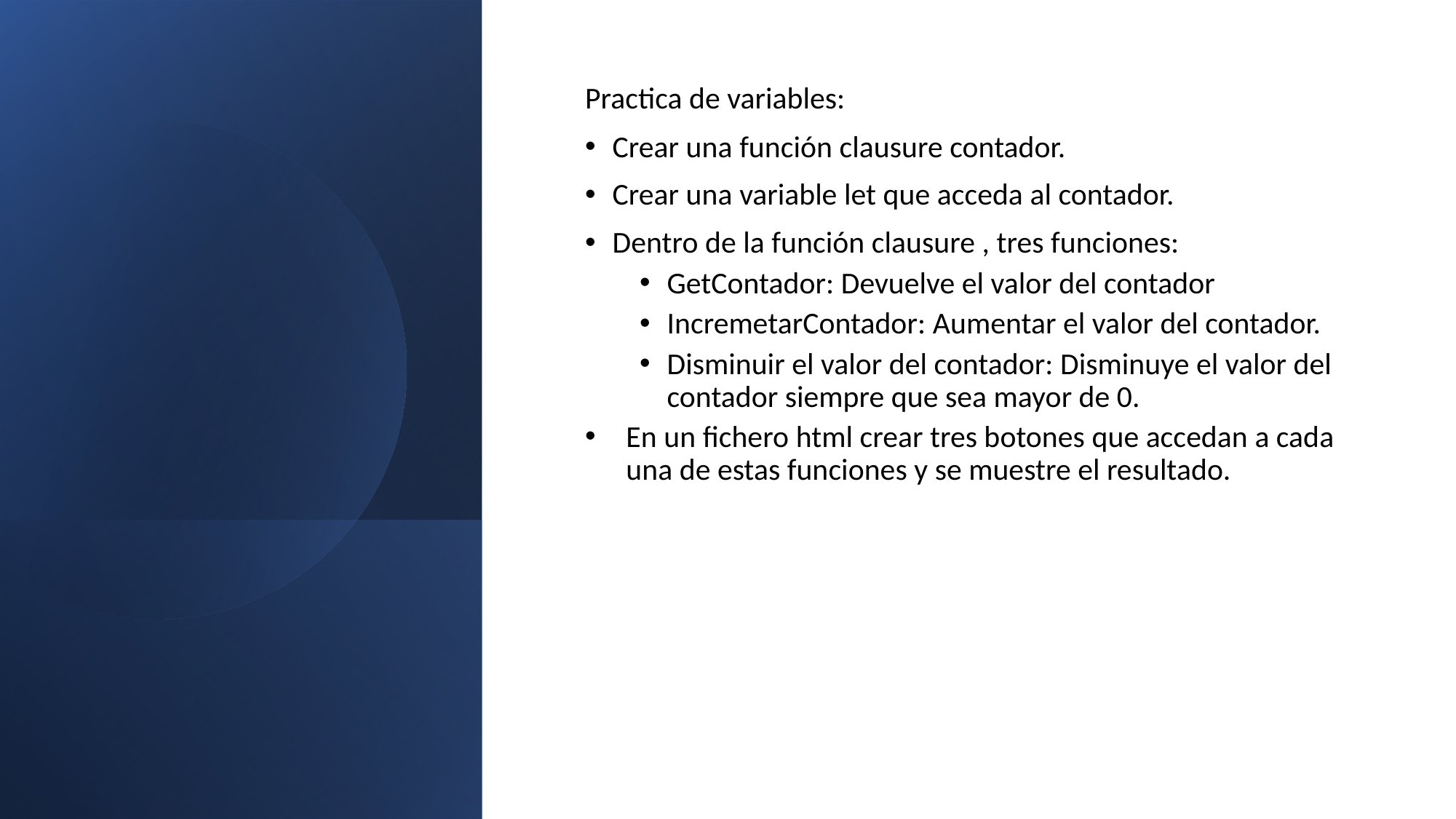

Practica de variables:
Crear una función clausure contador.
Crear una variable let que acceda al contador.
Dentro de la función clausure , tres funciones:
GetContador: Devuelve el valor del contador
IncremetarContador: Aumentar el valor del contador.
Disminuir el valor del contador: Disminuye el valor del contador siempre que sea mayor de 0.
En un fichero html crear tres botones que accedan a cada una de estas funciones y se muestre el resultado.